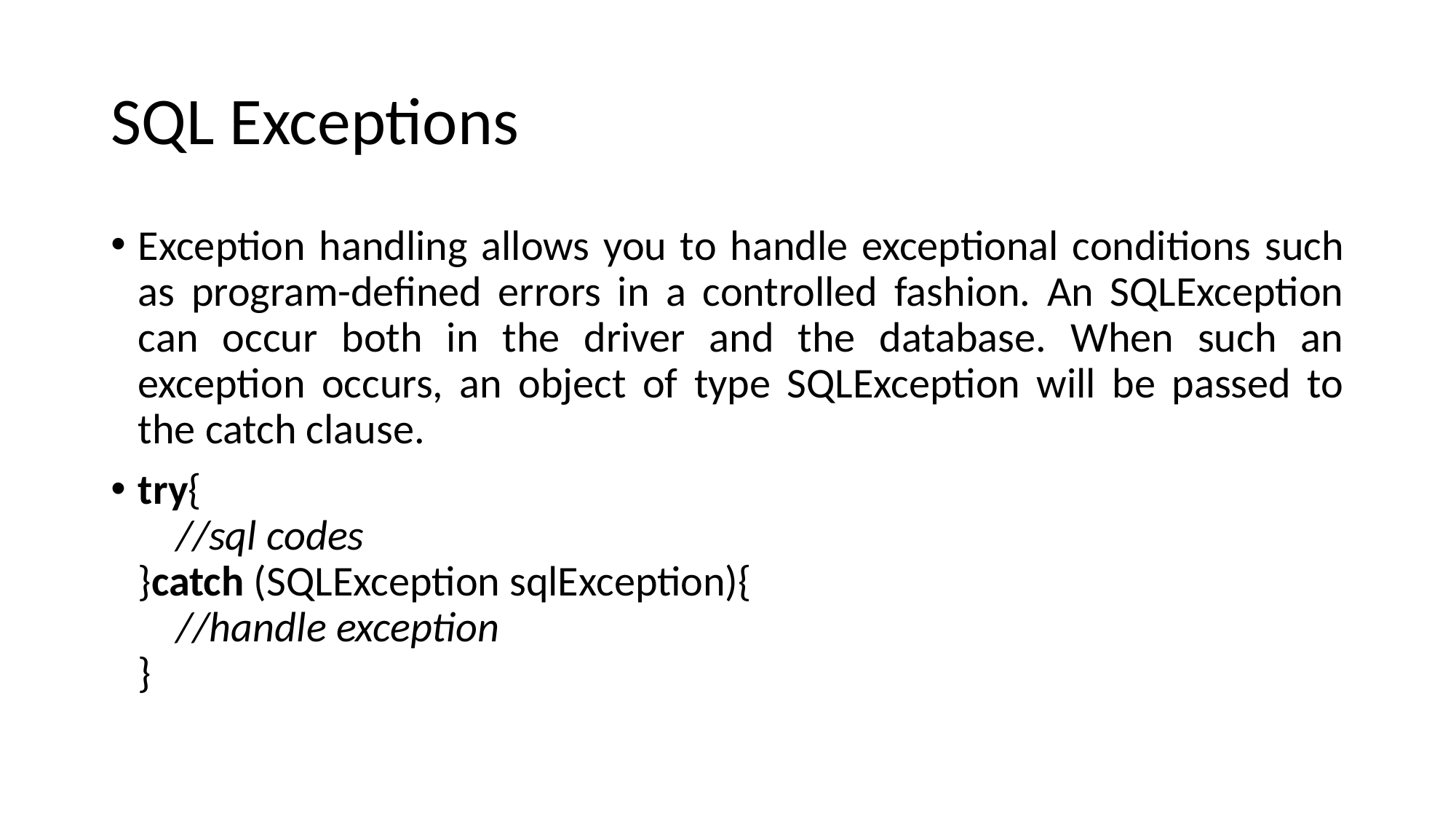

# SQL Exceptions
Exception handling allows you to handle exceptional conditions such as program-defined errors in a controlled fashion. An SQLException can occur both in the driver and the database. When such an exception occurs, an object of type SQLException will be passed to the catch clause.
try{
    //sql codes
}catch (SQLException sqlException){
    //handle exception
}